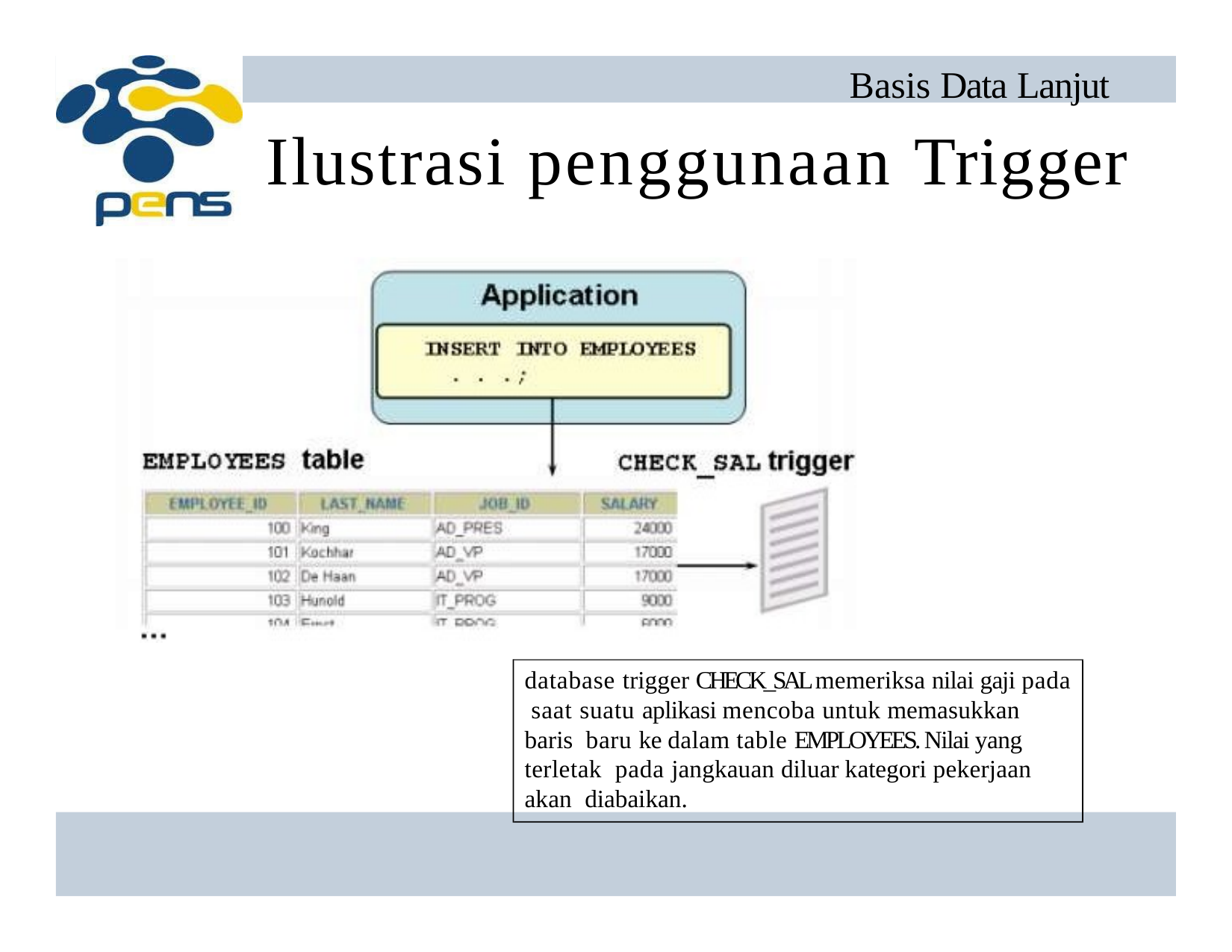

# Basis Data Lanjut
Ilustrasi penggunaan Trigger

database trigger CHECK_SAL memeriksa nilai gaji pada  saat suatu aplikasi mencoba untuk memasukkan baris  baru ke dalam table EMPLOYEES. Nilai yang terletak  pada jangkauan diluar kategori pekerjaan akan  diabaikan.